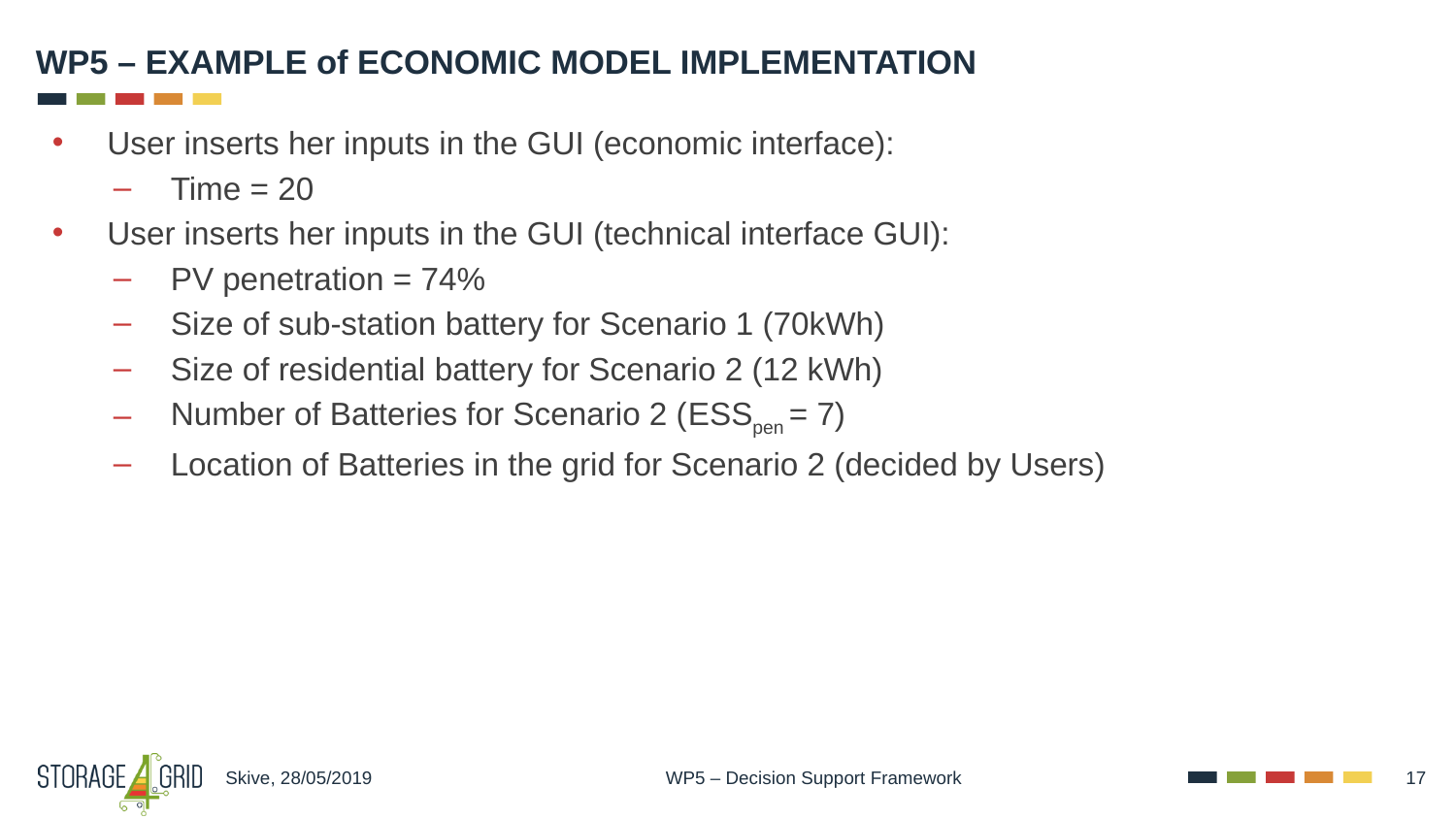

# WP5 – EXAMPLE of ECONOMIC MODEL IMPLEMENTATION
User inserts her inputs in the GUI (economic interface):
Time = 20
User inserts her inputs in the GUI (technical interface GUI):
PV penetration = 74%
Size of sub-station battery for Scenario 1 (70kWh)
Size of residential battery for Scenario 2 (12 kWh)
Number of Batteries for Scenario 2 (ESSpen = 7)
Location of Batteries in the grid for Scenario 2 (decided by Users)
Skive, 28/05/2019
WP5 – Decision Support Framework
17